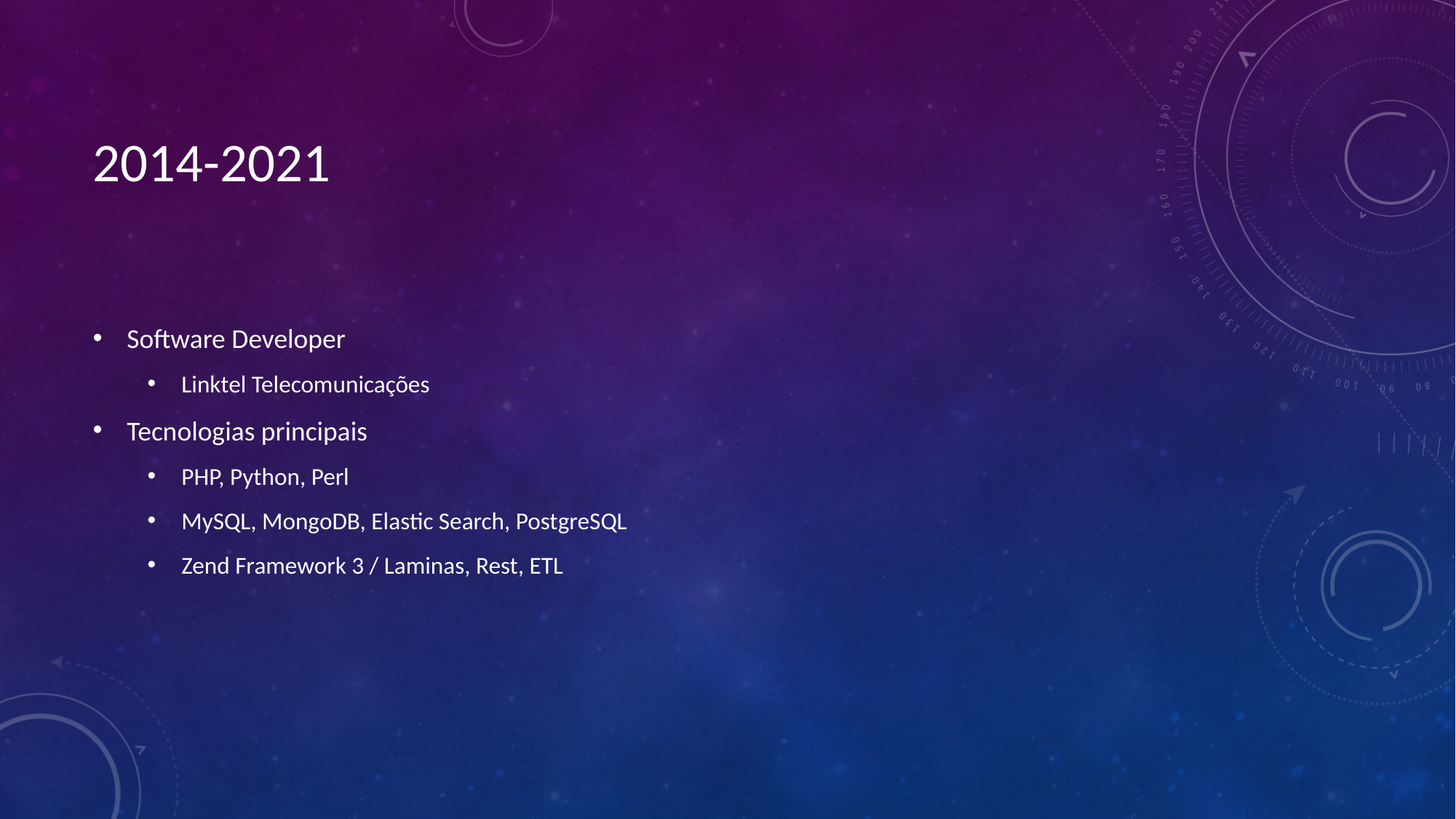

# 2014-2021
Software Developer
Linktel Telecomunicações
Tecnologias principais
PHP, Python, Perl
MySQL, MongoDB, Elastic Search, PostgreSQL
Zend Framework 3 / Laminas, Rest, ETL